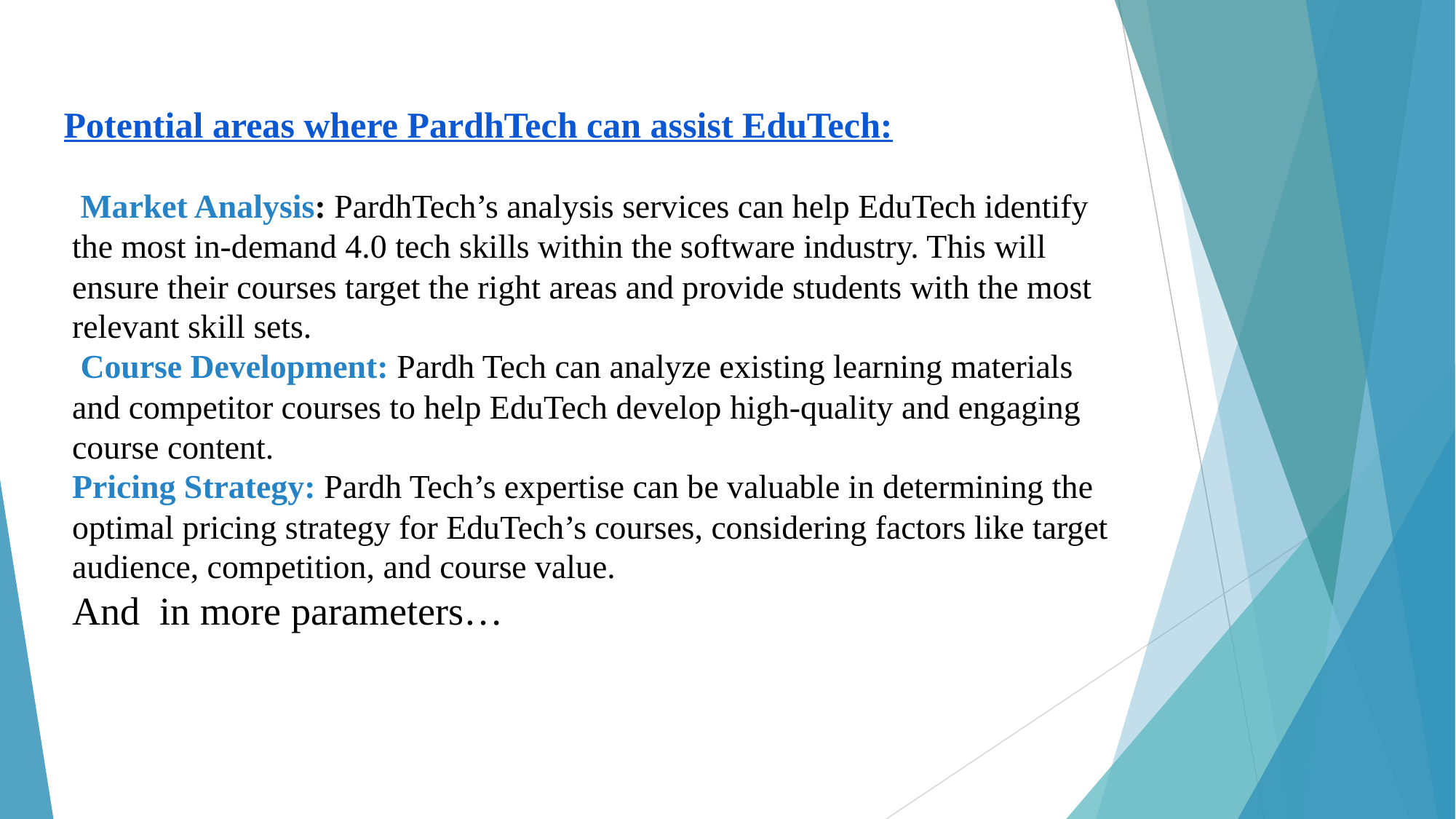

Potential areas where PardhTech can assist EduTech:

 Market Analysis: PardhTech’s analysis services can help EduTech identify the most in-demand 4.0 tech skills within the software industry. This will ensure their courses target the right areas and provide students with the most relevant skill sets.
 Course Development: Pardh Tech can analyze existing learning materials and competitor courses to help EduTech develop high-quality and engaging course content.
Pricing Strategy: Pardh Tech’s expertise can be valuable in determining the optimal pricing strategy for EduTech’s courses, considering factors like target audience, competition, and course value.
And  in more parameters…